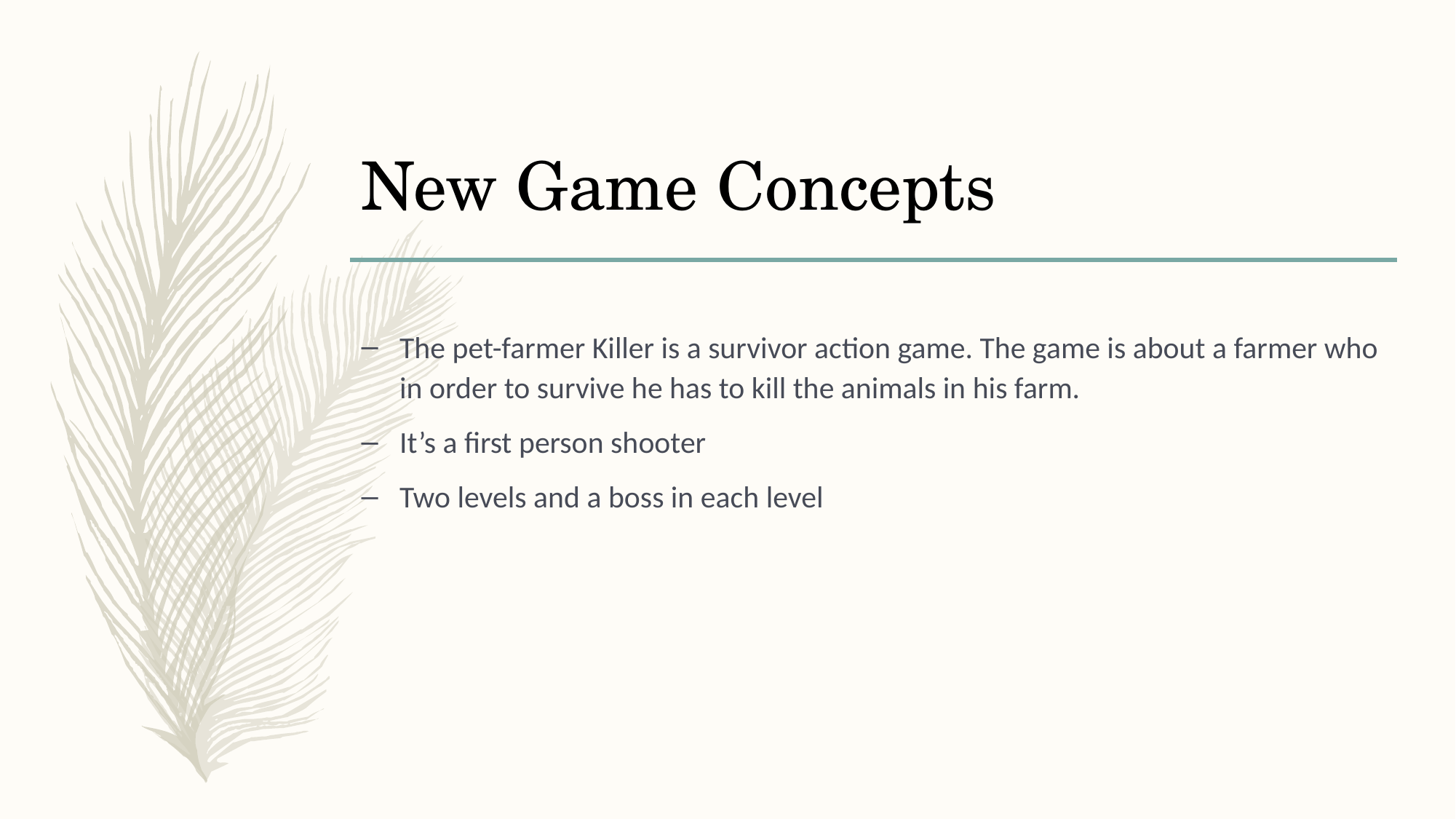

# New Game Concepts
The pet-farmer Killer is a survivor action game. The game is about a farmer who in order to survive he has to kill the animals in his farm.
It’s a first person shooter
Two levels and a boss in each level